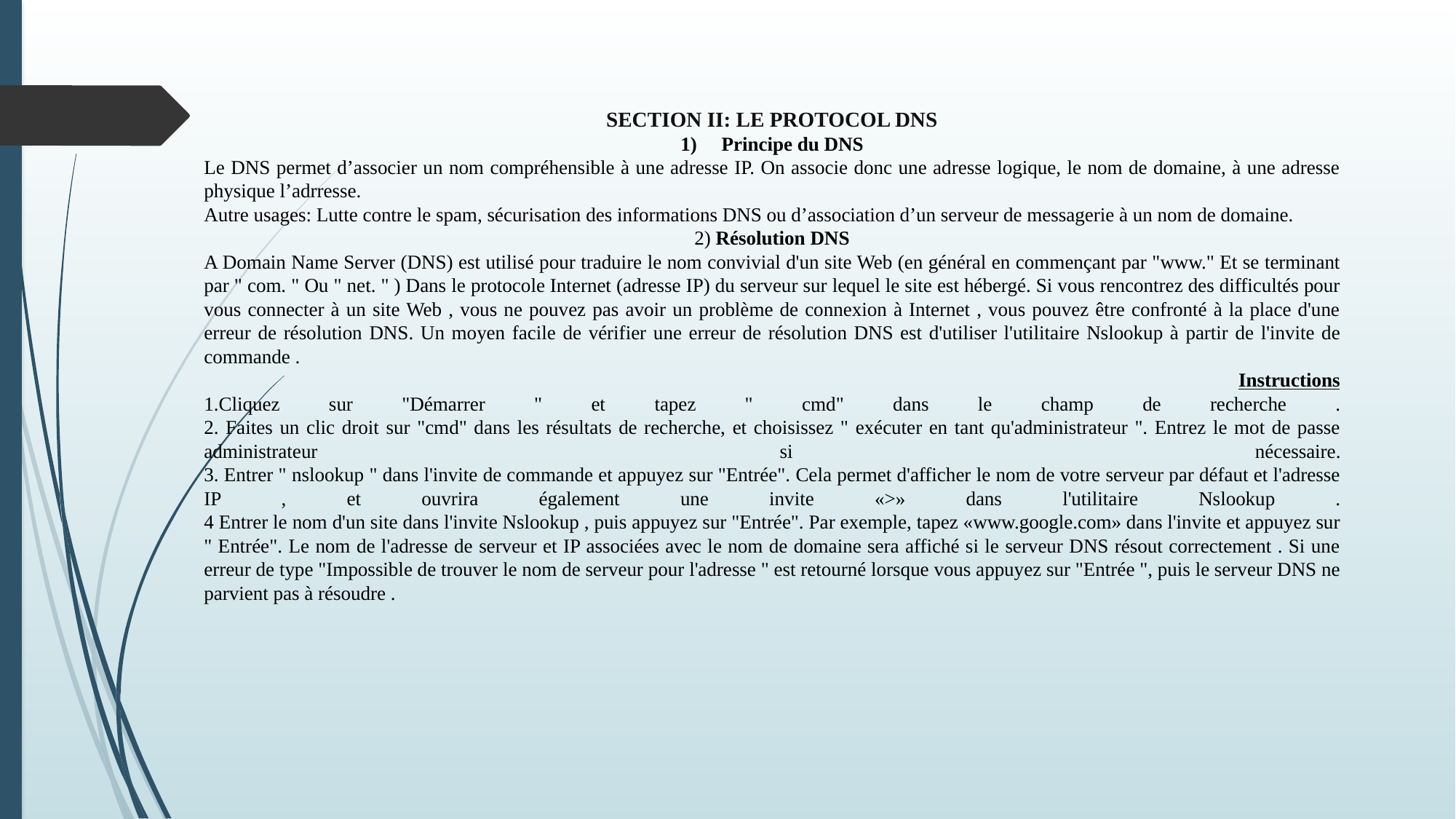

SECTION II: LE PROTOCOL DNS
Principe du DNS
Le DNS permet d’associer un nom compréhensible à une adresse IP. On associe donc une adresse logique, le nom de domaine, à une adresse physique l’adrresse.
Autre usages: Lutte contre le spam, sécurisation des informations DNS ou d’association d’un serveur de messagerie à un nom de domaine.
2) Résolution DNS
A Domain Name Server (DNS) est utilisé pour traduire le nom convivial d'un site Web (en général en commençant par "www." Et se terminant par " com. " Ou " net. " ) Dans le protocole Internet (adresse IP) du serveur sur lequel le site est hébergé. Si vous rencontrez des difficultés pour vous connecter à un site Web , vous ne pouvez pas avoir un problème de connexion à Internet , vous pouvez être confronté à la place d'une erreur de résolution DNS. Un moyen facile de vérifier une erreur de résolution DNS est d'utiliser l'utilitaire Nslookup à partir de l'invite de commande .
 Instructions
1.Cliquez sur "Démarrer " et tapez " cmd" dans le champ de recherche .
2. Faites un clic droit sur ​​"cmd" dans les résultats de recherche, et choisissez " exécuter en tant qu'administrateur ". Entrez le mot de passe administrateur si nécessaire.
3. Entrer " nslookup " dans l'invite de commande et appuyez sur "Entrée". Cela permet d'afficher le nom de votre serveur par défaut et l'adresse IP , et ouvrira également une invite «>» dans l'utilitaire Nslookup .
4 Entrer le nom d'un site dans l'invite Nslookup , puis appuyez sur "Entrée". Par exemple, tapez «www.google.com» dans l'invite et appuyez sur " Entrée". Le nom de l'adresse de serveur et IP associées avec le nom de domaine sera affiché si le serveur DNS résout correctement . Si une erreur de type "Impossible de trouver le nom de serveur pour l'adresse " est retourné lorsque vous appuyez sur "Entrée ", puis le serveur DNS ne parvient pas à résoudre .